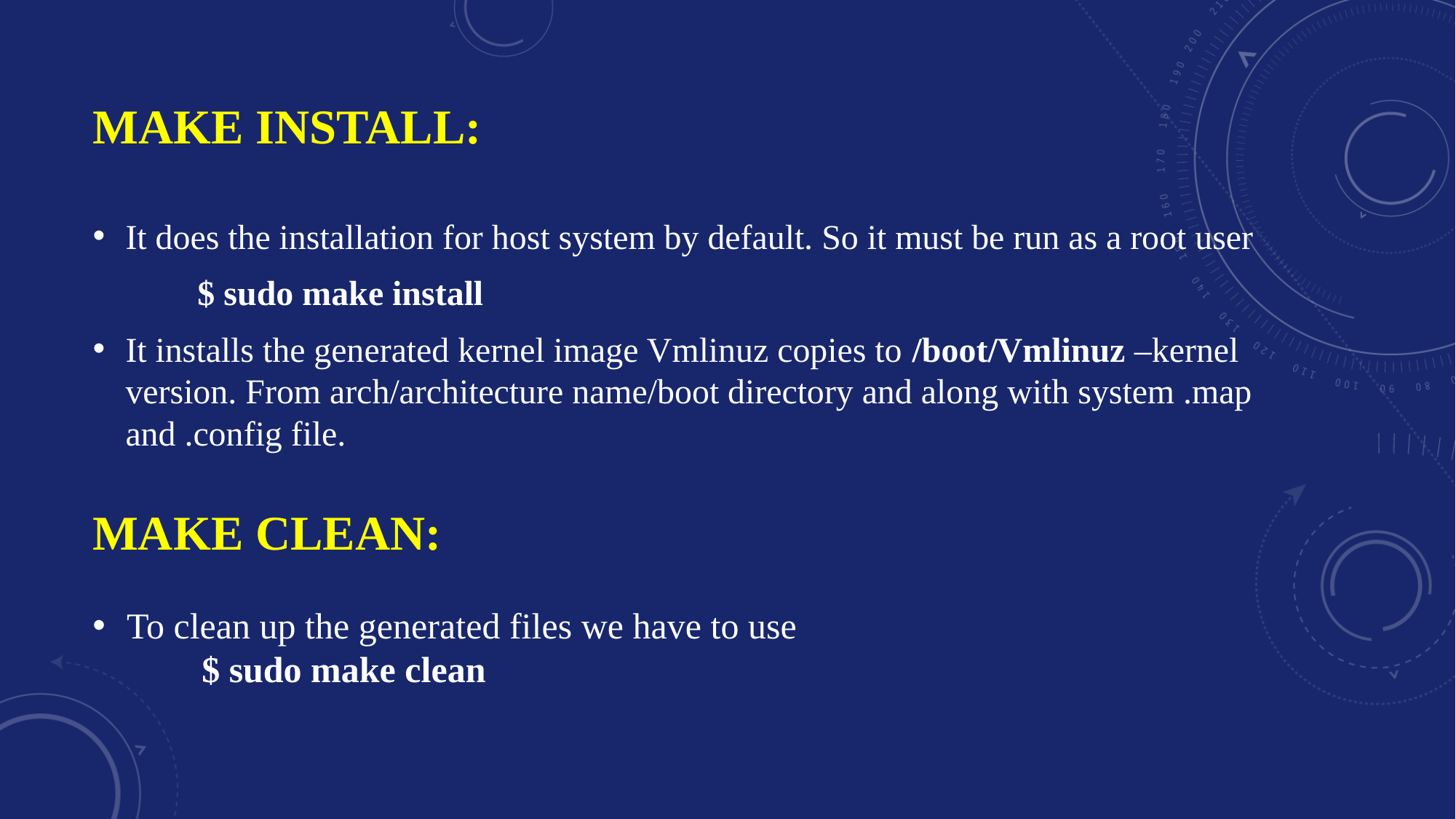

# Make install:
It does the installation for host system by default. So it must be run as a root user
	$ sudo make install
It installs the generated kernel image Vmlinuz copies to /boot/Vmlinuz –kernel version. From arch/architecture name/boot directory and along with system .map and .config file.
   MAKE CLEAN:
To clean up the generated files we have to use
	$ sudo make clean